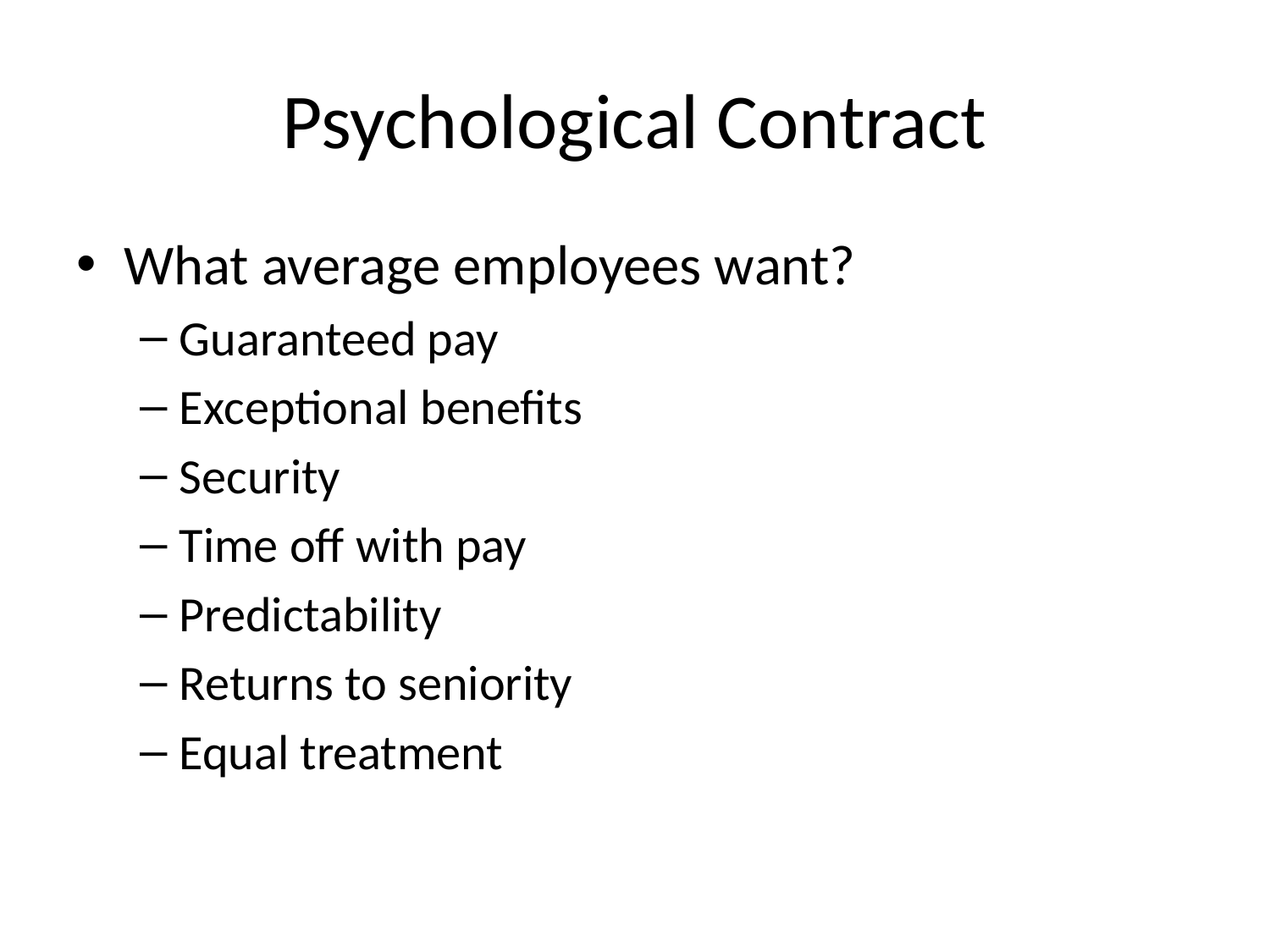

# Psychological Contract
What average employees want?
Guaranteed pay
Exceptional benefits
Security
Time off with pay
Predictability
Returns to seniority
Equal treatment